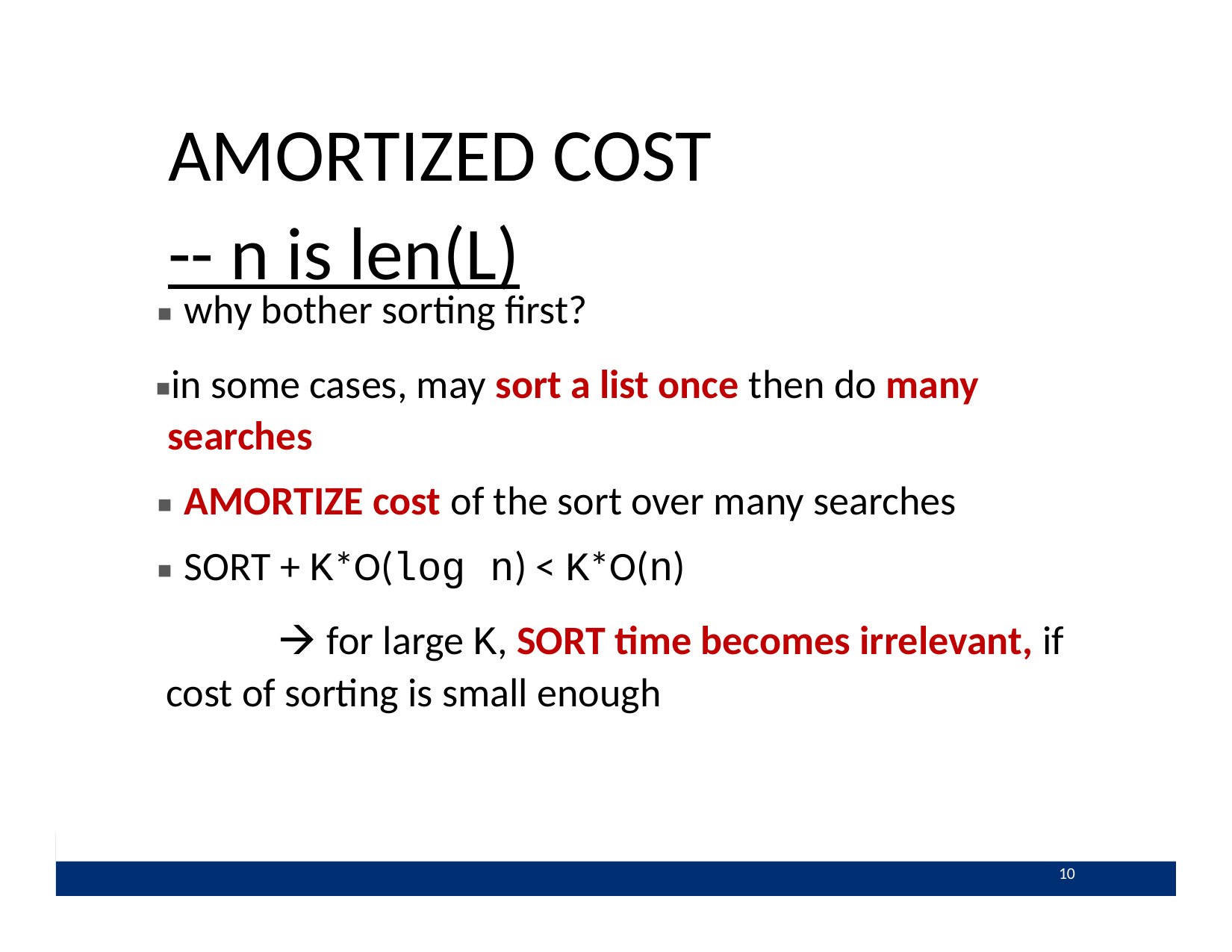

# AMORTIZED COST
-- n is len(L)
why bother sorting first?
in some cases, may sort a list once then do many  searches
AMORTIZE cost of the sort over many searches
SORT + K*O(log n) < K*O(n)
🡪 for large K, SORT time becomes irrelevant, if  cost of sorting is small enough
10